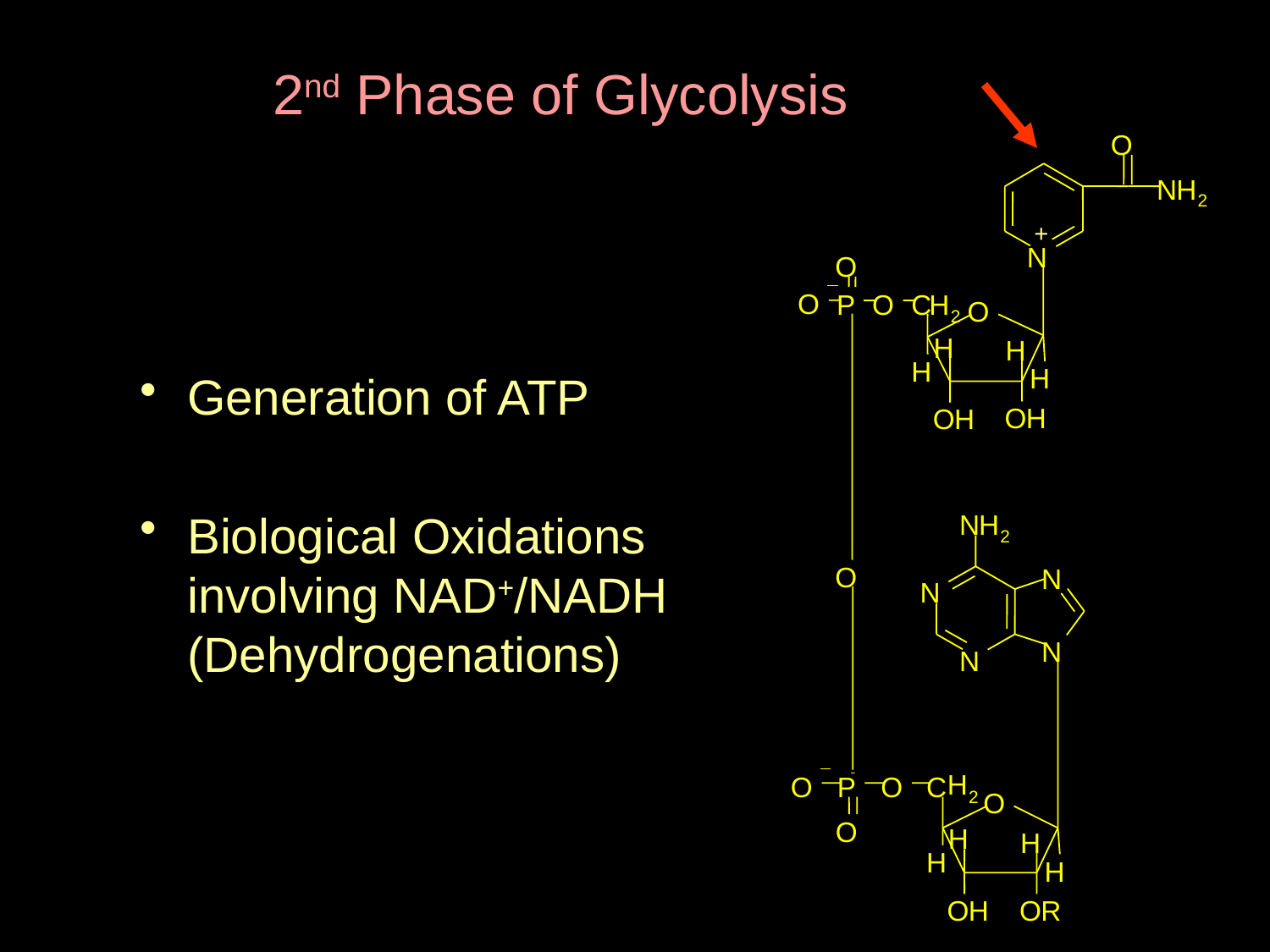

2nd Phase of Glycolysis

O

N
H

2

+

N
O

O
P
O
C
H
O

2

H
H

H

Generation of ATP

Biological Oxidations involving NAD+/NADH (Dehydrogenations)

H

O
H
O
H
N
H
2

O
N

N

N
N

H

O
P
O
C

2
O

O
H
H

H

H

O
H
O
R